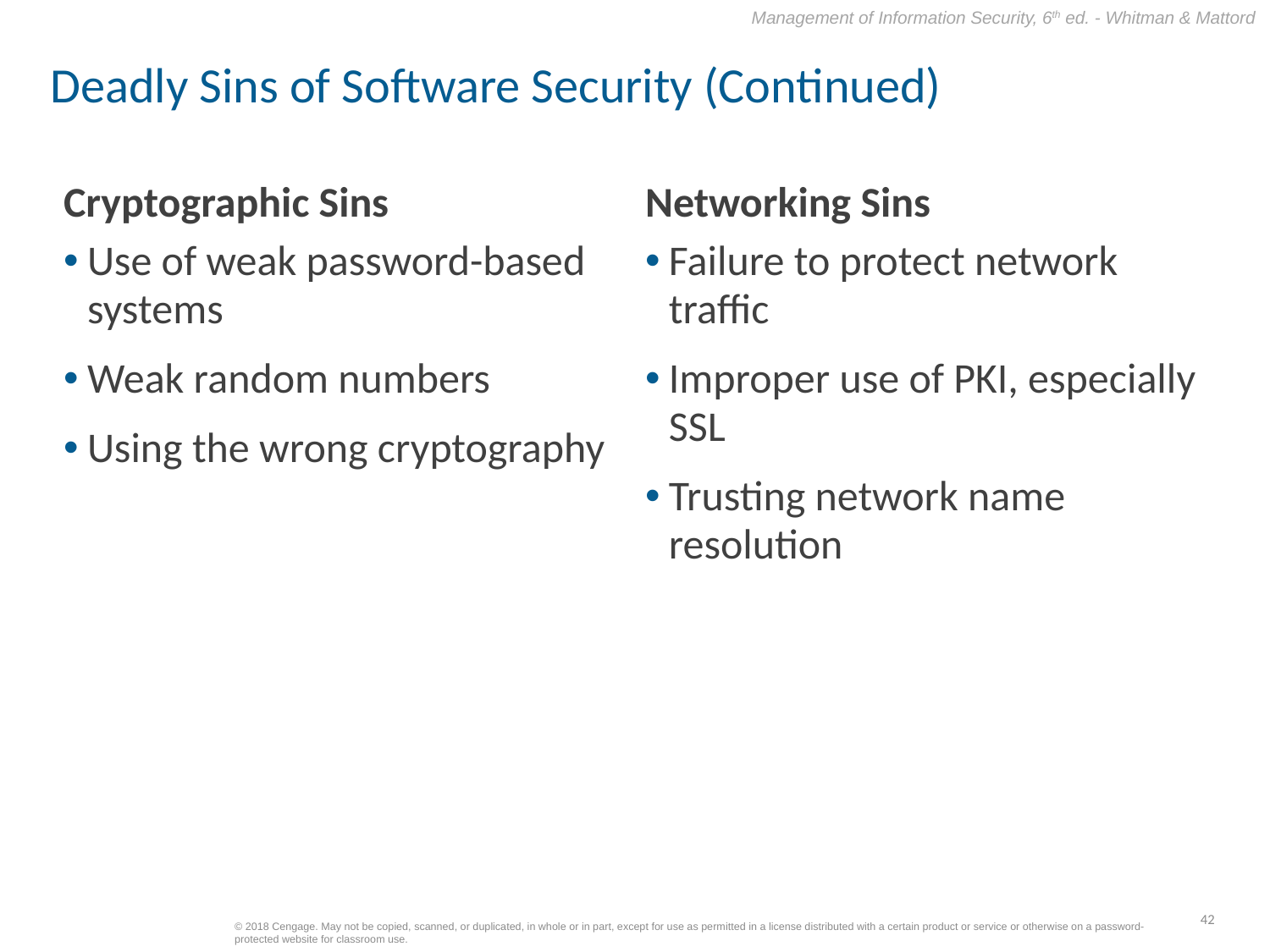

# Deadly Sins of Software Security (Continued)
Cryptographic Sins
Networking Sins
Use of weak password-based systems
Weak random numbers
Using the wrong cryptography
Failure to protect network traffic
Improper use of PKI, especially SSL
Trusting network name resolution